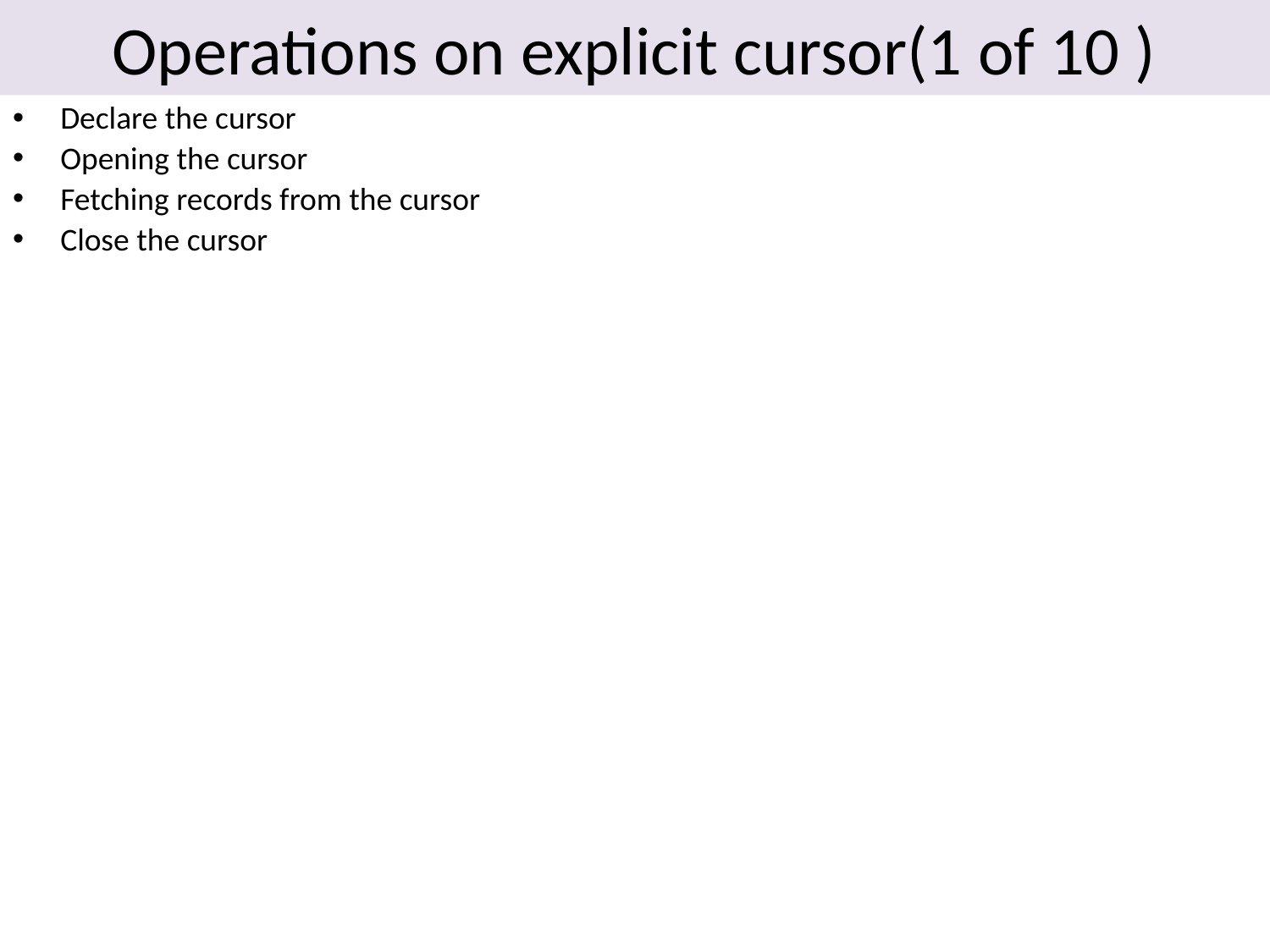

# Operations on explicit cursor(1 of 10 )
Declare the cursor
Opening the cursor
Fetching records from the cursor
Close the cursor